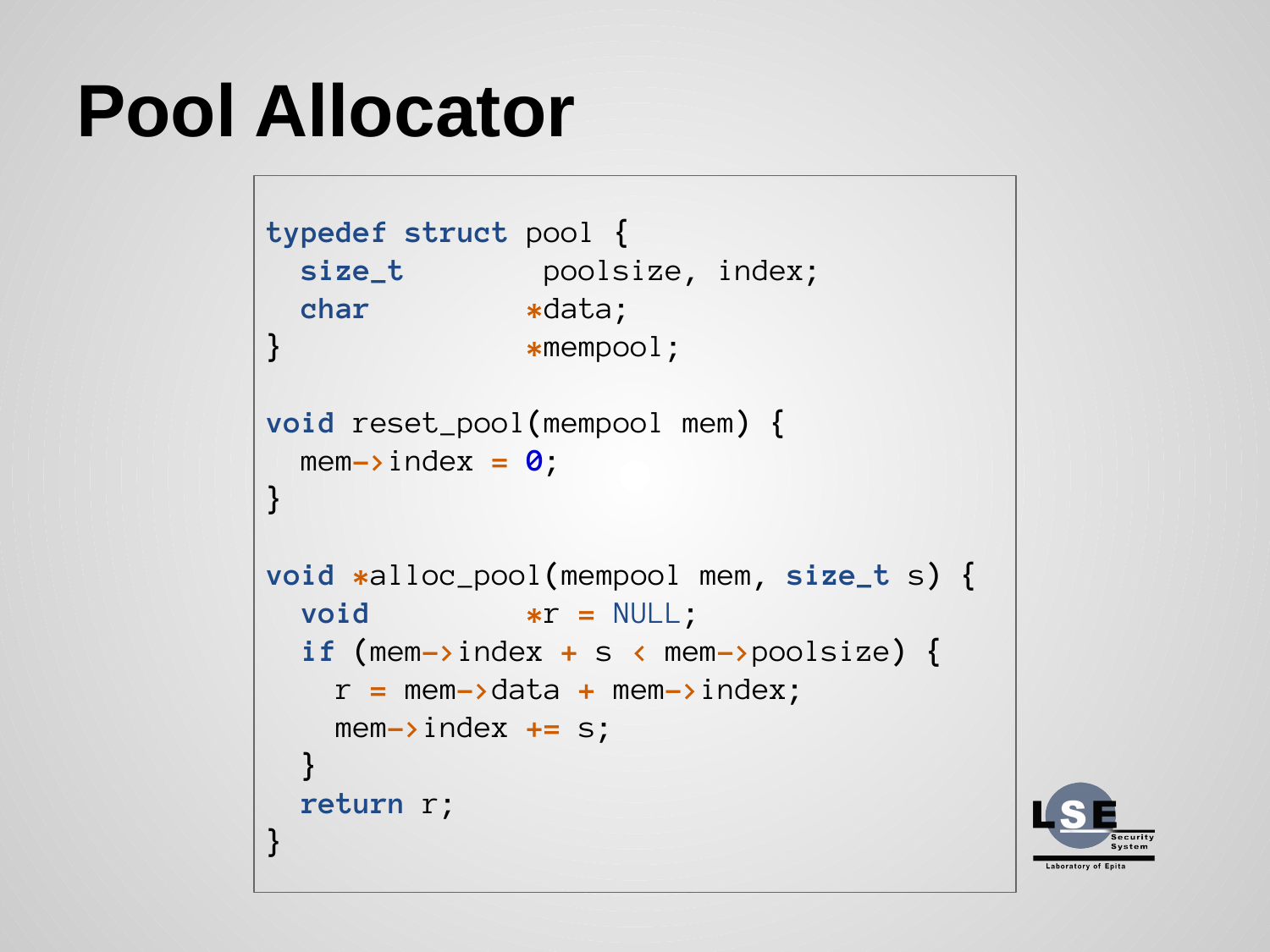

# Pool Allocator
typedef struct pool {
  size_t        poolsize, index;
  char         *data;
}              *mempool;

void reset_pool(mempool mem) {
  mem->index = 0;
}

void *alloc_pool(mempool mem, size_t s) {
  void         *r = NULL;
  if (mem->index + s < mem->poolsize) {
    r = mem->data + mem->index;
    mem->index += s;
  }
  return r;
}